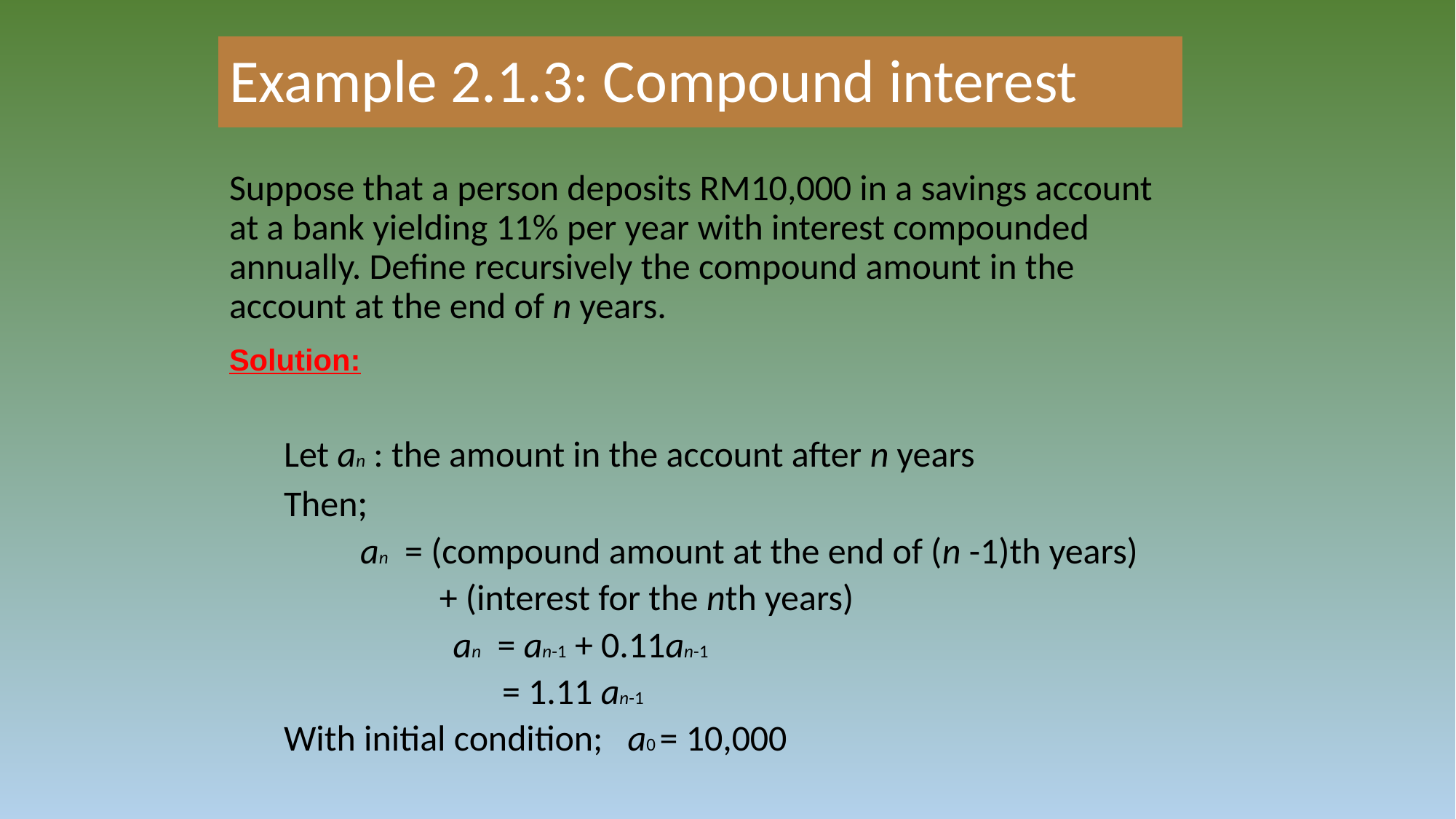

Example 2.1.3: Compound interest
Suppose that a person deposits RM10,000 in a savings account at a bank yielding 11% per year with interest compounded annually. Define recursively the compound amount in the account at the end of n years.

Let an : the amount in the account after n years
Then;
	      an  = (compound amount at the end of (n -1)th years)
                   + (interest for the nth years)
		    an  = an-1 + 0.11an-1
		          = 1.11 an-1
With initial condition;   a0 = 10,000
Solution: